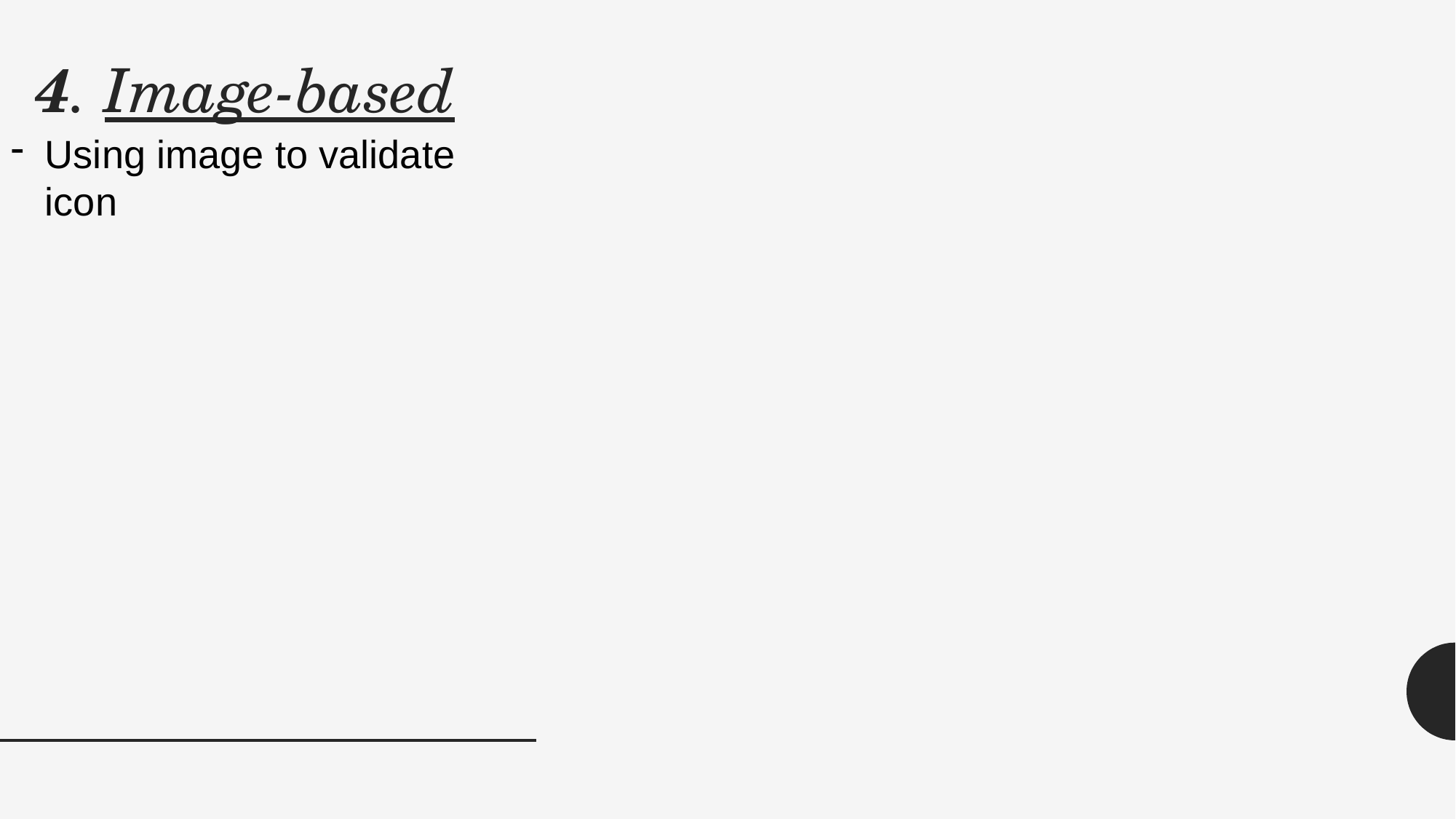

4. Image-based
Using image to validate icon